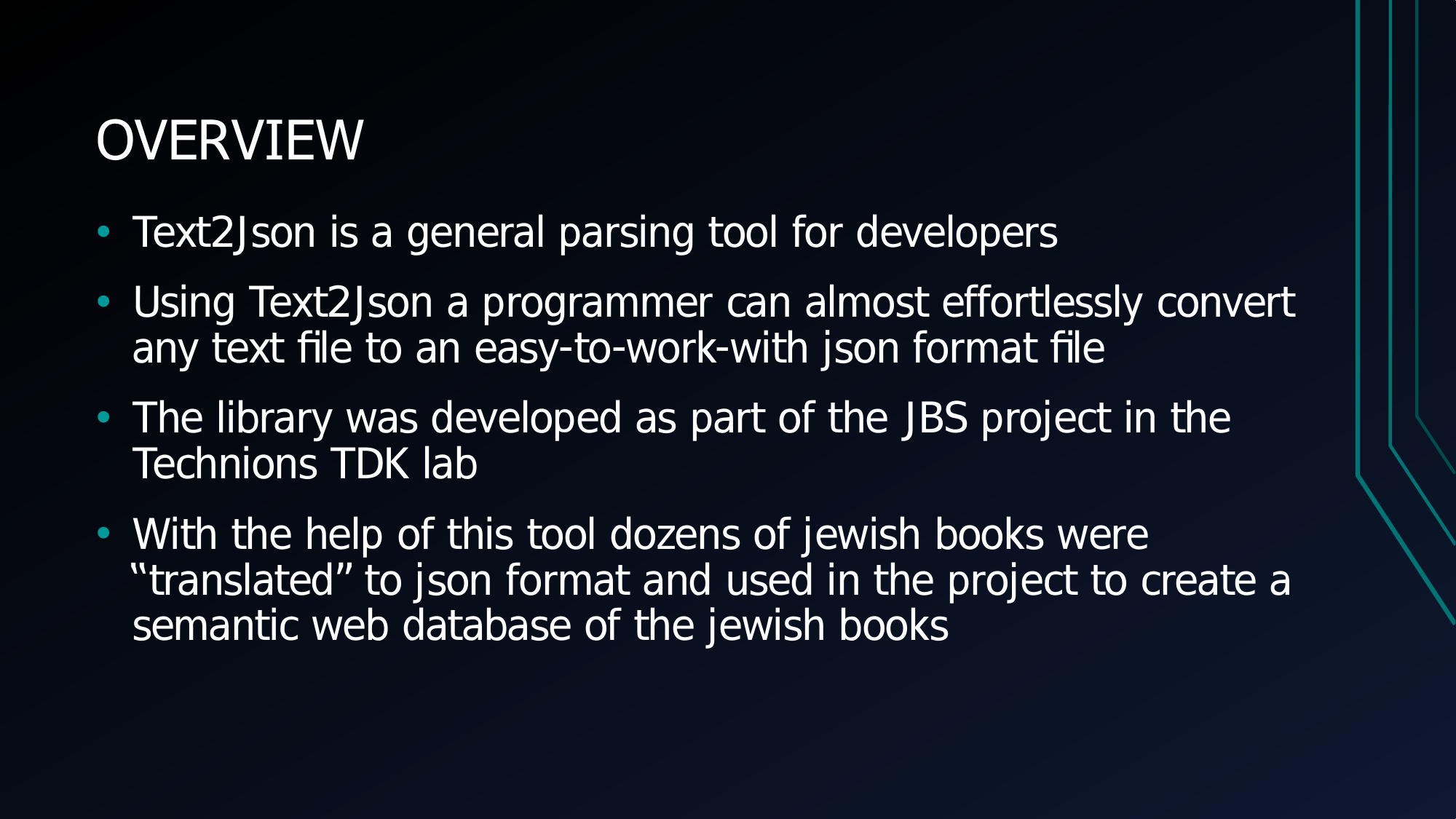

# OVERVIEW
Text2Json is a general parsing tool for developers
Using Text2Json a programmer can almost effortlessly convert any text file to an easy-to-work-with json format file
The library was developed as part of the JBS project in the Technions TDK lab
With the help of this tool dozens of jewish books were “translated” to json format and used in the project to create a semantic web database of the jewish books